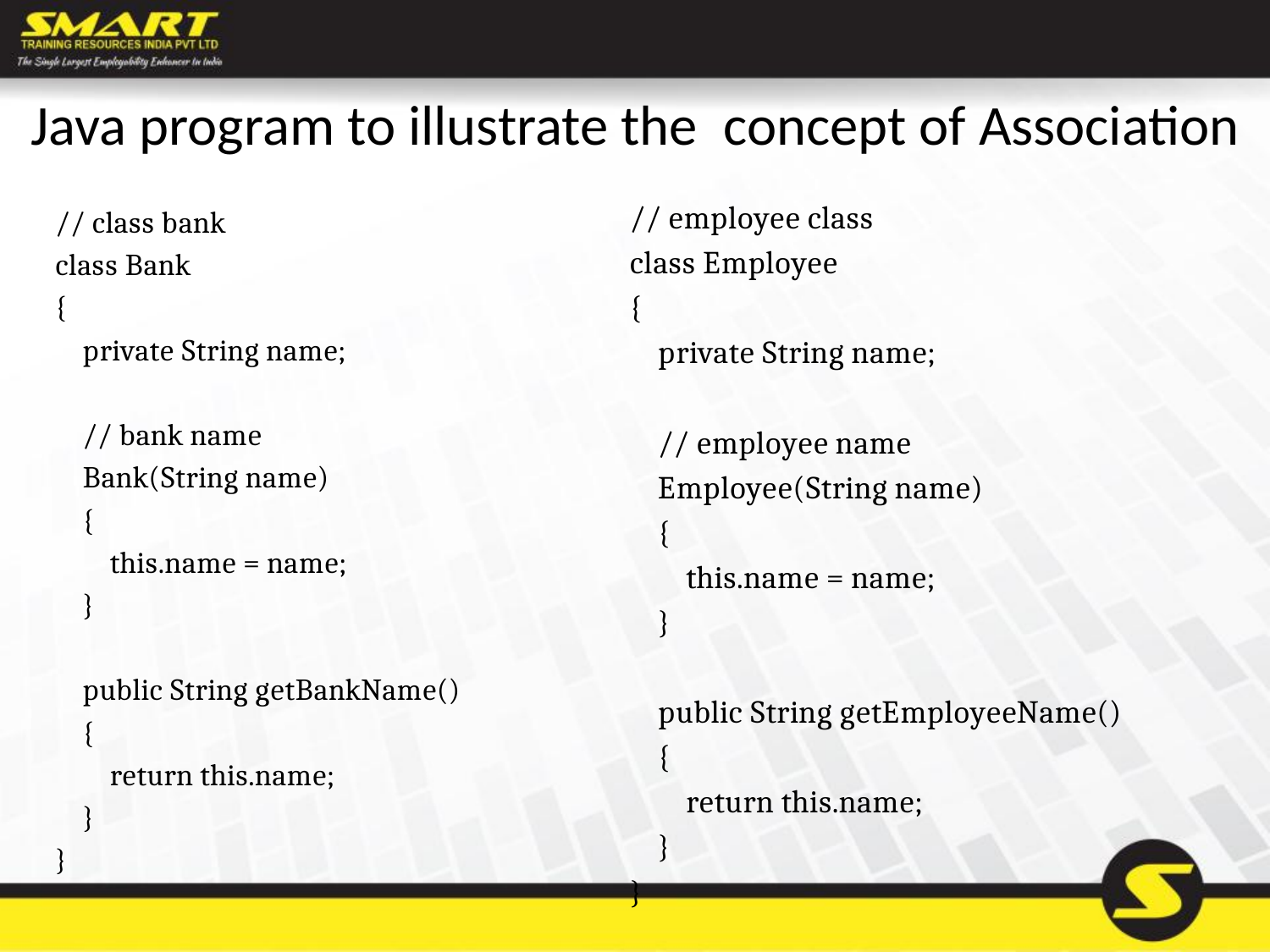

# Java program to illustrate the  concept of Association
// employee class
class Employee
{
    private String name;

    // employee name
    Employee(String name)
    {
        this.name = name;
    }

    public String getEmployeeName()
    {
        return this.name;
    }
}

// class bank
class Bank
{
    private String name;

    // bank name
    Bank(String name)
    {
        this.name = name;
    }

    public String getBankName()
    {
        return this.name;
    }
}